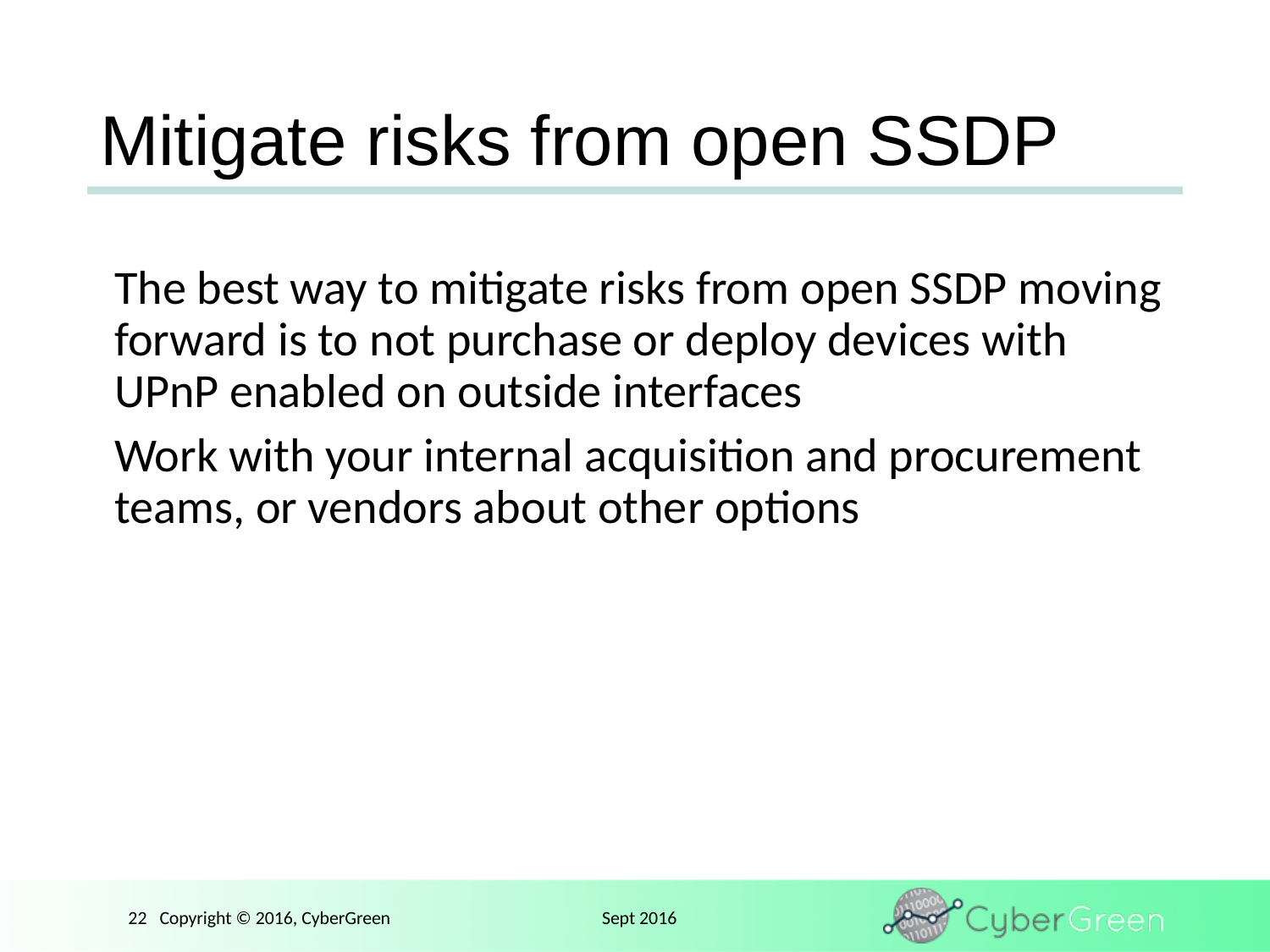

# Mitigate risks from open SSDP
The best way to mitigate risks from open SSDP moving forward is to not purchase or deploy devices with UPnP enabled on outside interfaces
Work with your internal acquisition and procurement teams, or vendors about other options
22   Copyright © 2016, CyberGreen	                      Sept 2016